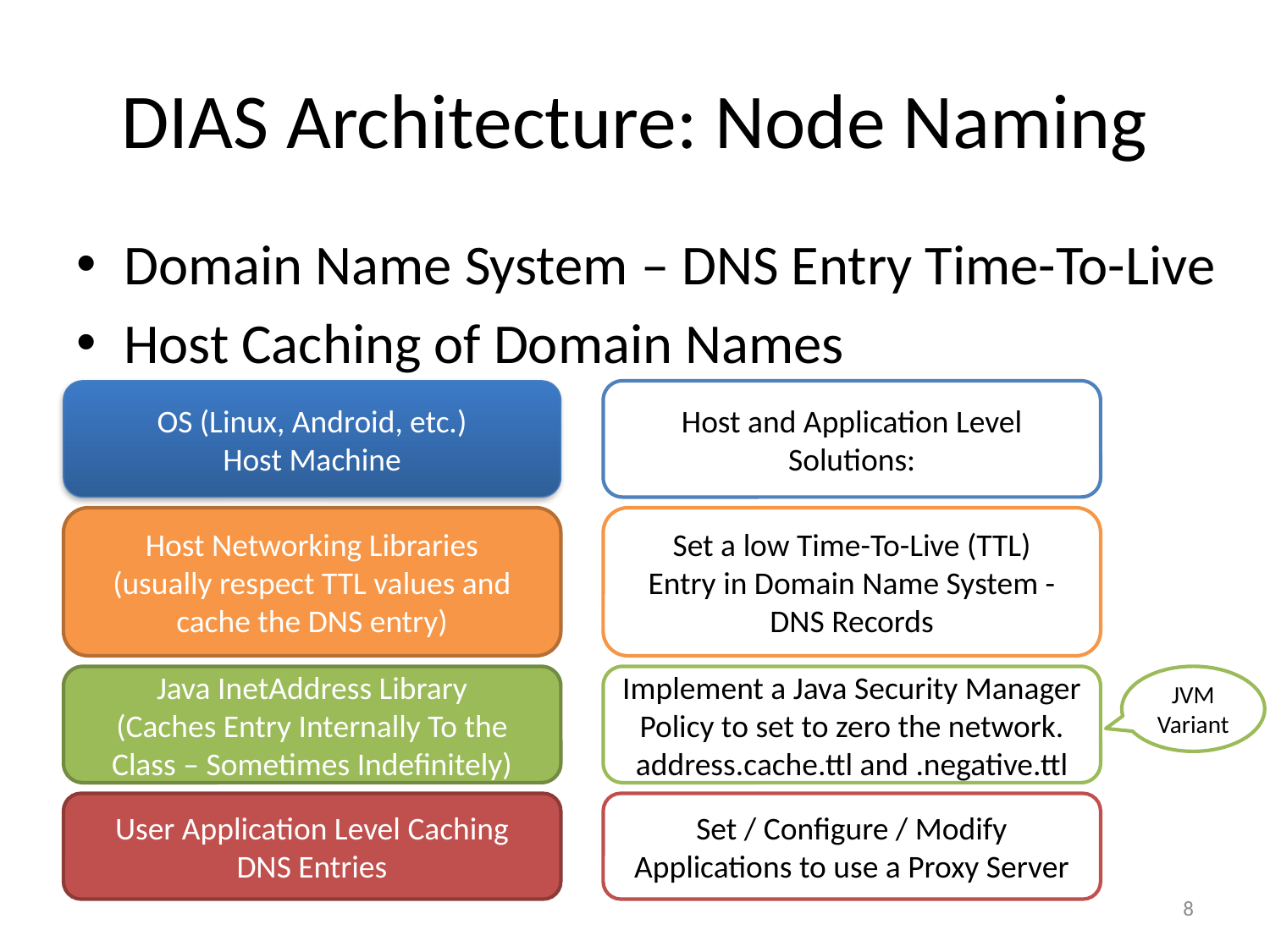

# DIAS Architecture: Node Naming
Domain Name System – DNS Entry Time-To-Live
Host Caching of Domain Names
OS (Linux, Android, etc.)
Host Machine
Host and Application Level Solutions:
Host Networking Libraries
(usually respect TTL values and cache the DNS entry)
Set a low Time-To-Live (TTL)
Entry in Domain Name System - DNS Records
Java InetAddress Library
(Caches Entry Internally To the Class – Sometimes Indefinitely)
Implement a Java Security Manager
Policy to set to zero the network. address.cache.ttl and .negative.ttl
JVM
Variant
User Application Level Caching
DNS Entries
Set / Configure / Modify Applications to use a Proxy Server
8